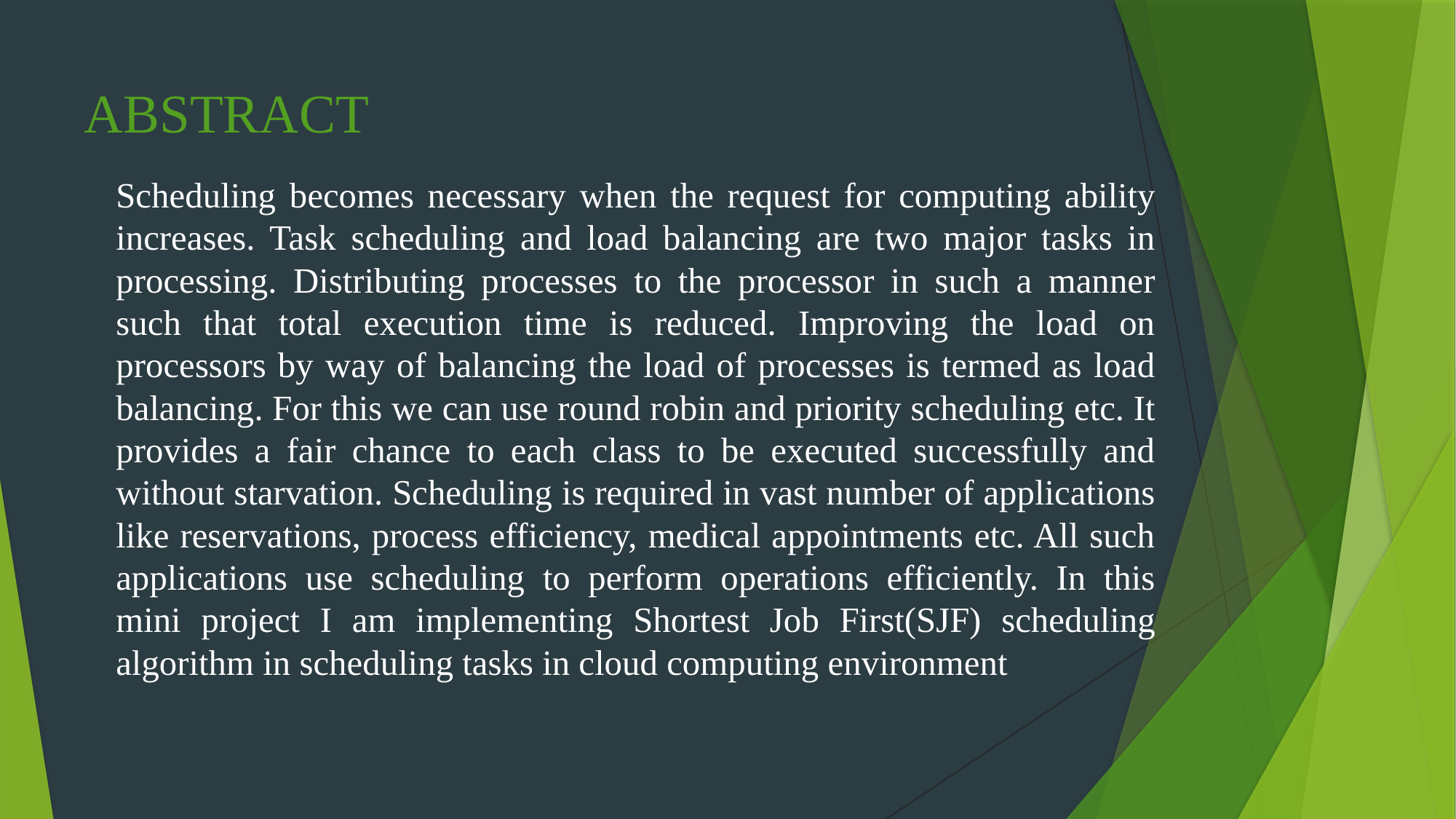

# ABSTRACT
Scheduling becomes necessary when the request for computing ability increases. Task scheduling and load balancing are two major tasks in processing. Distributing processes to the processor in such a manner such that total execution time is reduced. Improving the load on processors by way of balancing the load of processes is termed as load balancing. For this we can use round robin and priority scheduling etc. It provides a fair chance to each class to be executed successfully and without starvation. Scheduling is required in vast number of applications like reservations, process efficiency, medical appointments etc. All such applications use scheduling to perform operations efficiently. In this mini project I am implementing Shortest Job First(SJF) scheduling algorithm in scheduling tasks in cloud computing environment